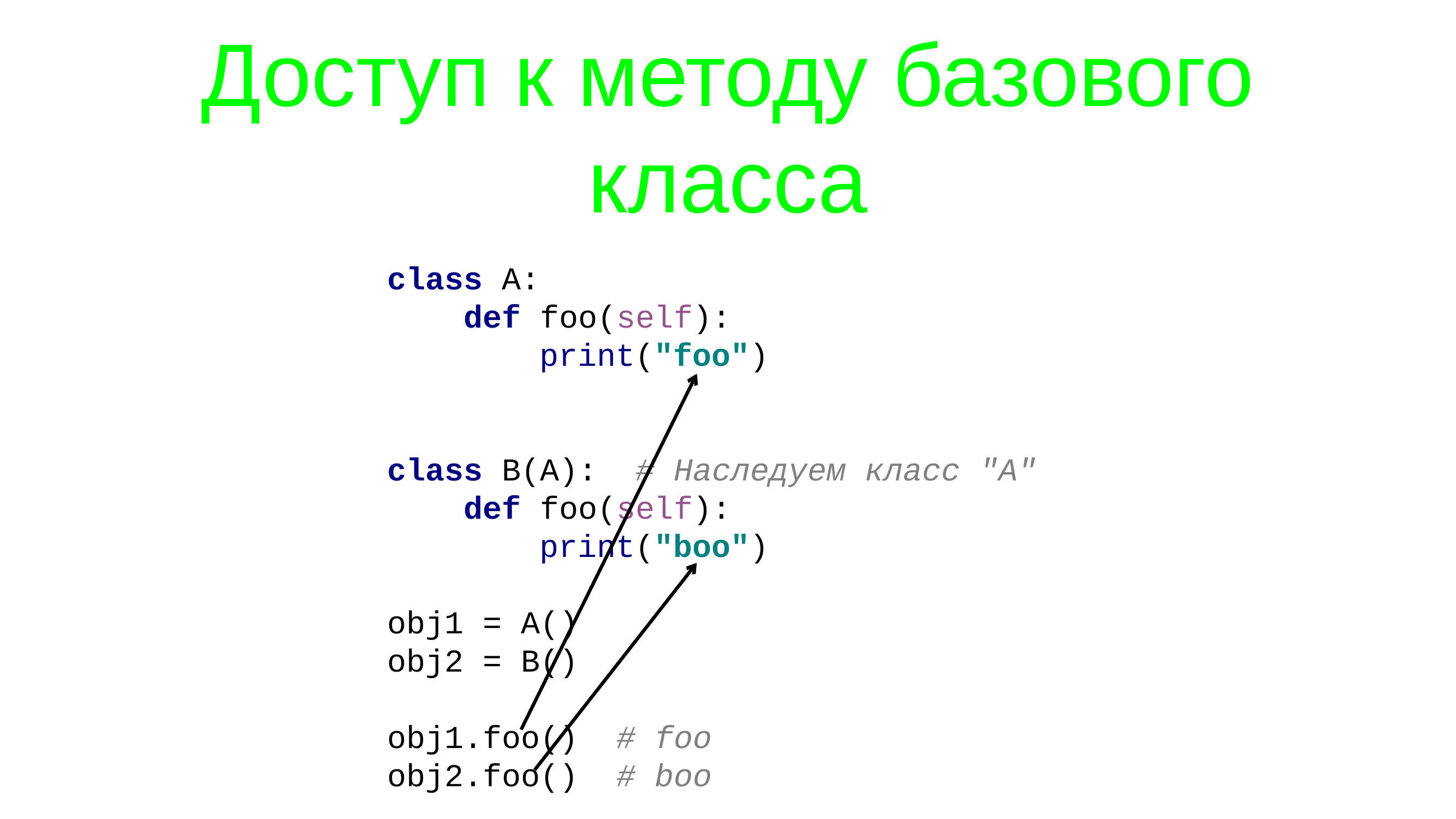

# Доступ к методу базового класса
class A:
    def foo(self):
        print("foo")
class B(A):  # Наследуем класс "А"
    def foo(self):
        print("boo")
obj1 = A()
obj2 = B()
obj1.foo()  # foo
obj2.foo()  # boo